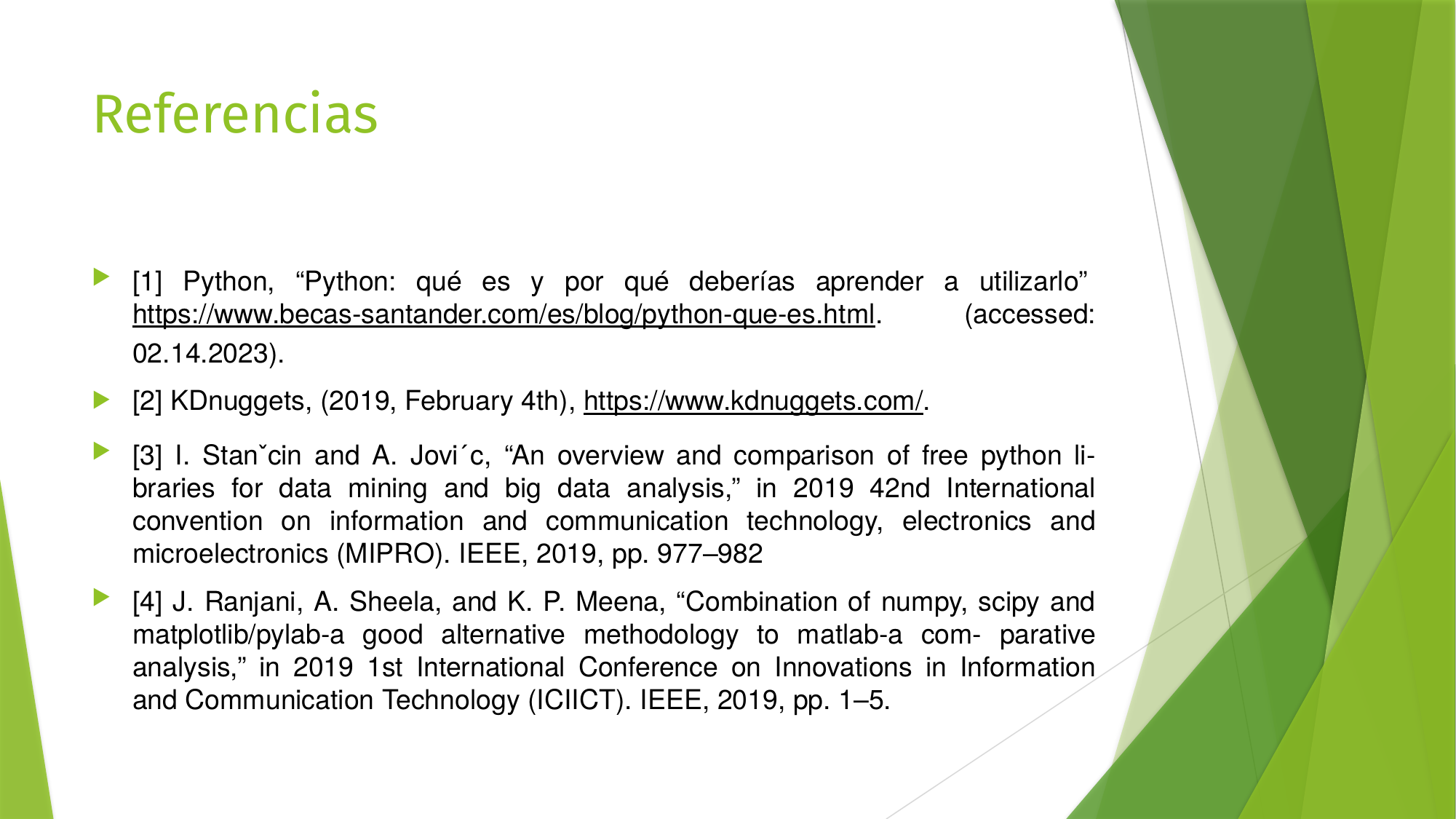

# Referencias
[1] Python, “Python: qué es y por qué deberías aprender a utilizarlo” https://www.becas-santander.com/es/blog/python-que-es.html. (accessed: 02.14.2023).
[2] KDnuggets, (2019, February 4th), https://www.kdnuggets.com/.
[3] I. Stanˇcin and A. Jovi ́c, “An overview and comparison of free python li- braries for data mining and big data analysis,” in 2019 42nd International convention on information and communication technology, electronics and microelectronics (MIPRO). IEEE, 2019, pp. 977–982
[4] J. Ranjani, A. Sheela, and K. P. Meena, “Combination of numpy, scipy and matplotlib/pylab-a good alternative methodology to matlab-a com- parative analysis,” in 2019 1st International Conference on Innovations in Information and Communication Technology (ICIICT). IEEE, 2019, pp. 1–5.